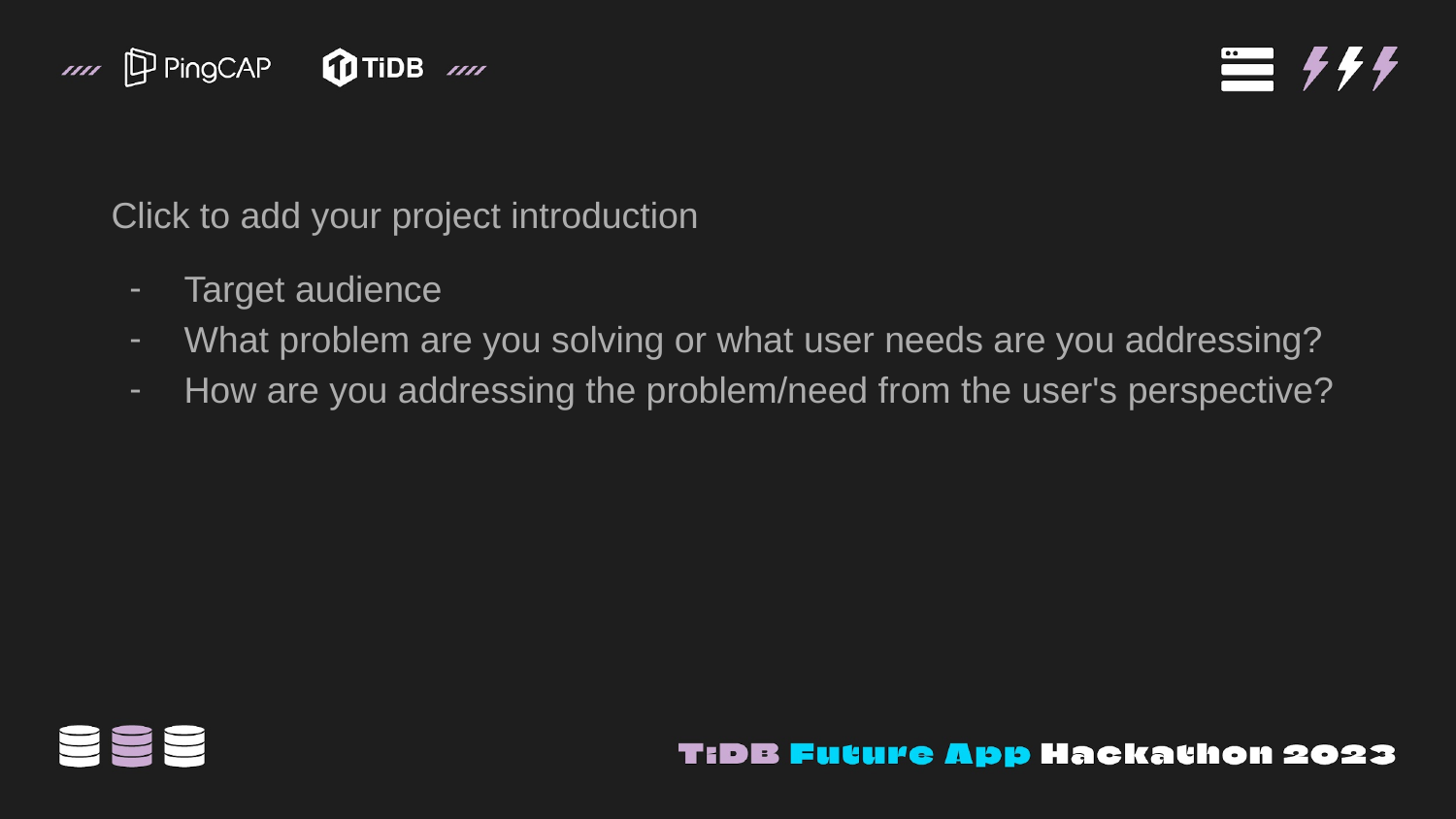

Click to add your project introduction
Target audience
What problem are you solving or what user needs are you addressing?
How are you addressing the problem/need from the user's perspective?